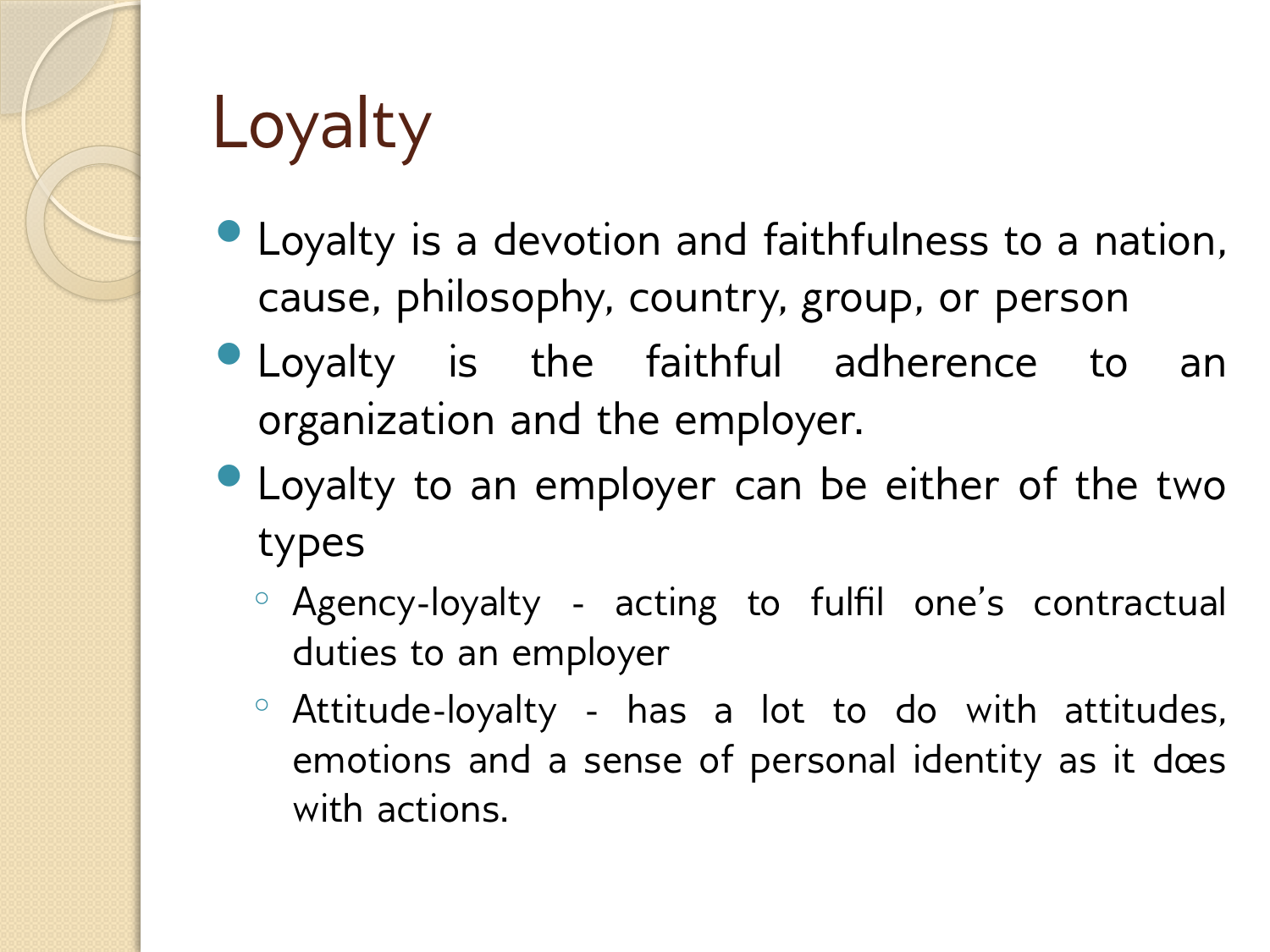

# Loyalty
Loyalty is a devotion and faithfulness to a nation, cause, philosophy, country, group, or person
Loyalty is the faithful adherence to an organization and the employer.
Loyalty to an employer can be either of the two types
Agency-loyalty − acting to fulfil one’s contractual duties to an employer
Attitude-loyalty − has a lot to do with attitudes, emotions and a sense of personal identity as it does with actions.